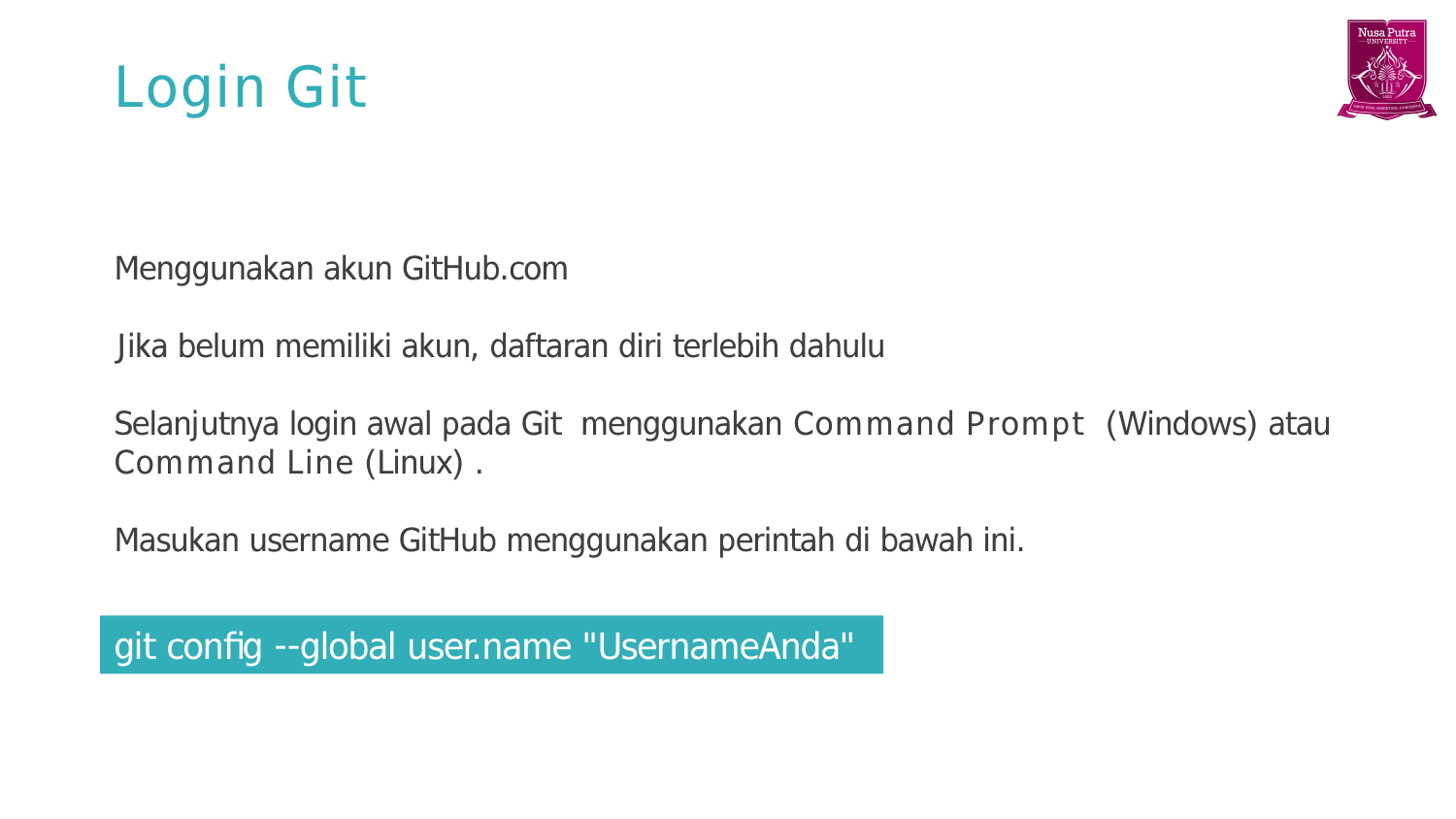

# Login Git
Menggunakan akun GitHub.com

Jika belum memiliki akun, daftaran diri terlebih dahulu

Selanjutnya login awal pada Git  menggunakan Command Prompt  (Windows) atau Command Line (Linux) .

Masukan username GitHub menggunakan perintah di bawah ini.

git config --global user.name "UsernameAnda"